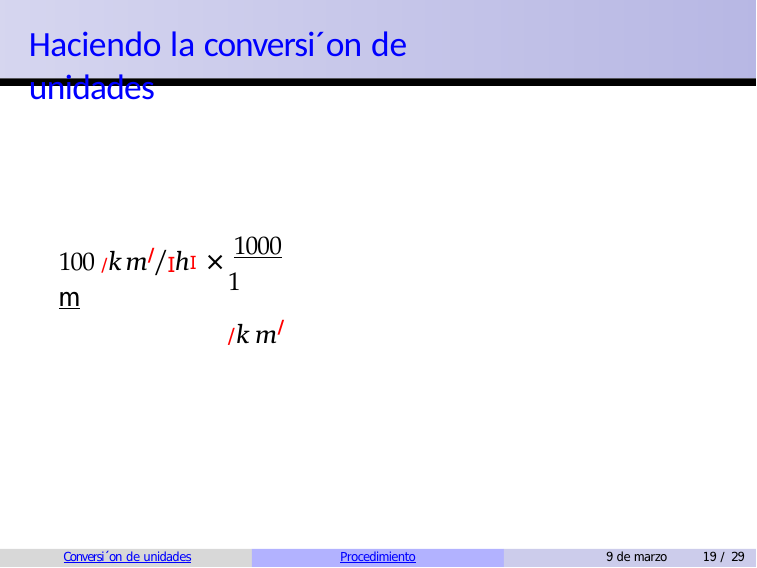

Haciendo la conversi´on de unidades
100 /km//IhI × 1000 m
1 /km/
Conversi´on de unidades
Procedimiento
9 de marzo
19 / 29